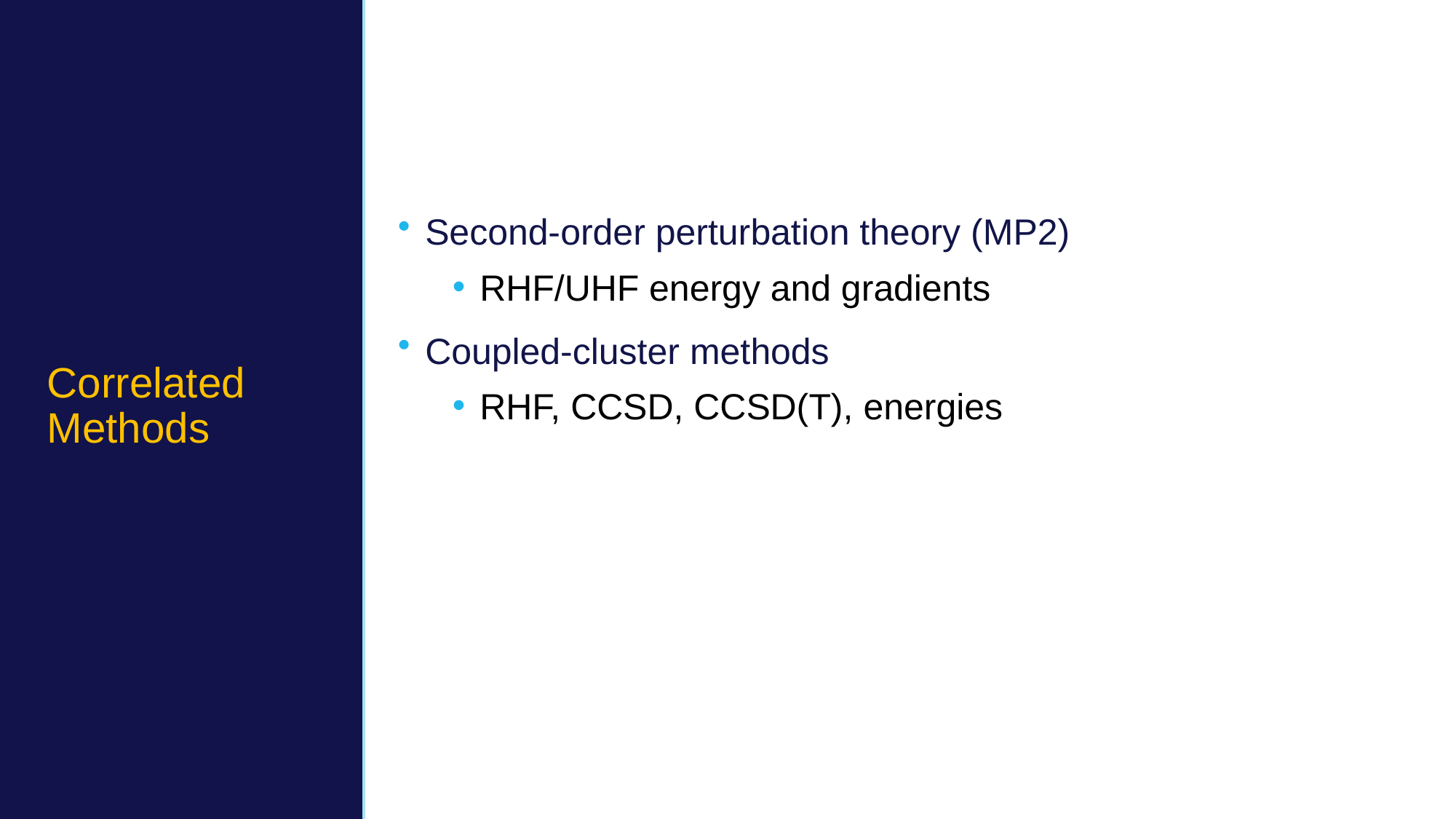

# Correlated Methods
Second-order perturbation theory (MP2)
RHF/UHF energy and gradients
Coupled-cluster methods
RHF, CCSD, CCSD(T), energies